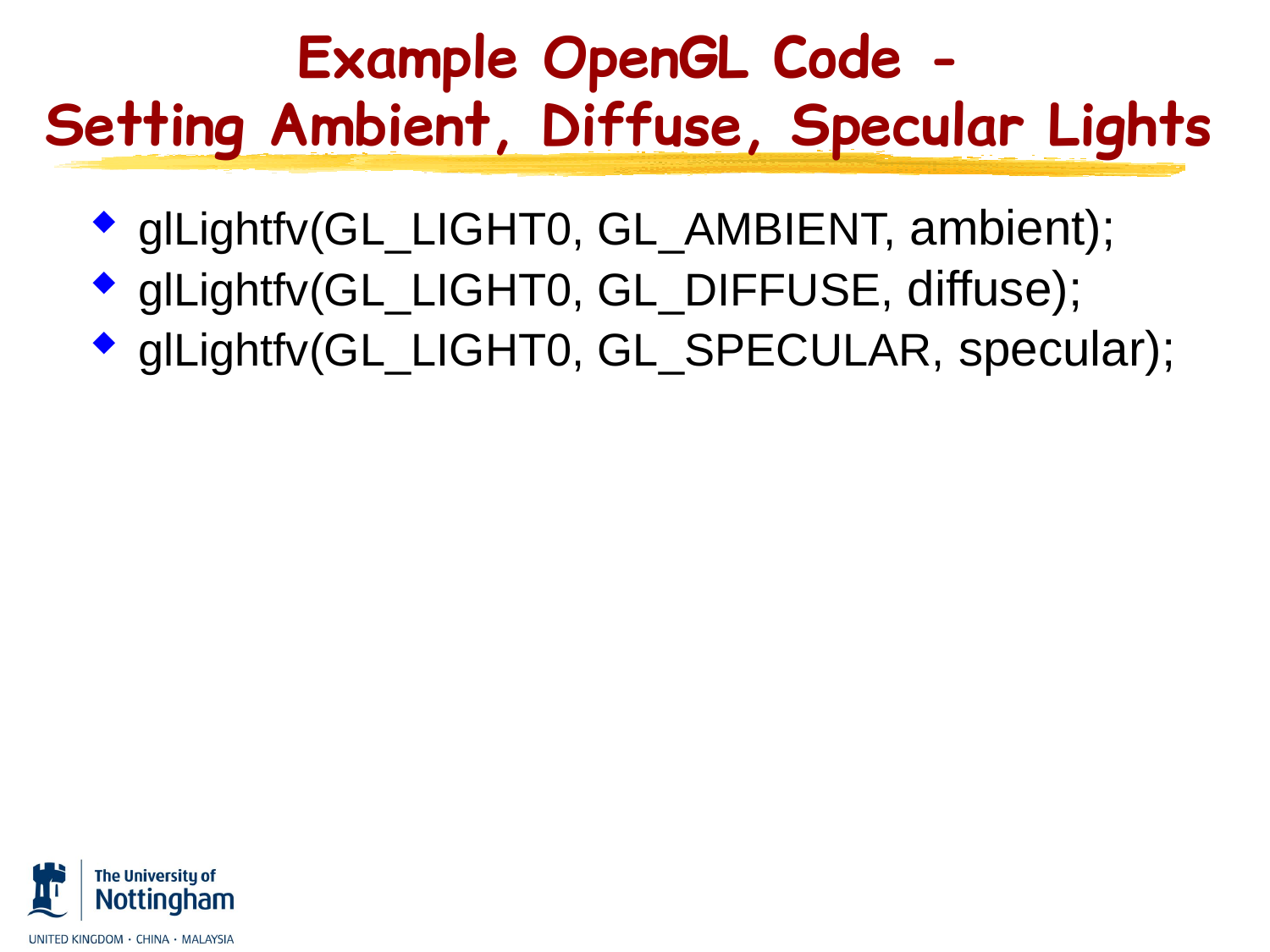

# Example OpenGL Code - Setting Ambient, Diffuse, Specular Lights
glLightfv(GL_LIGHT0, GL_AMBIENT, ambient);
glLightfv(GL_LIGHT0, GL_DIFFUSE, diffuse);
glLightfv(GL_LIGHT0, GL_SPECULAR, specular);